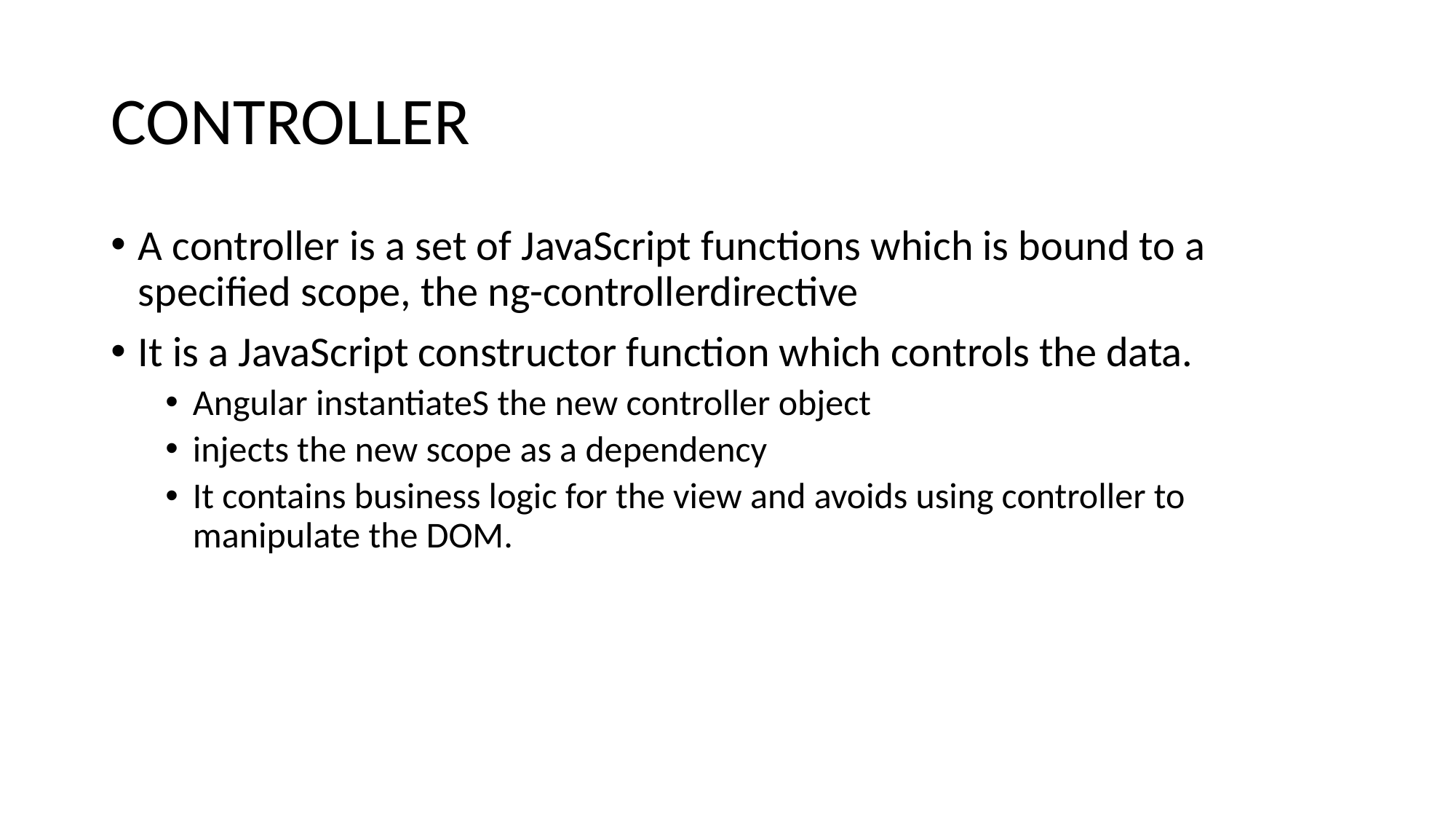

# CONTROLLER
A controller is a set of JavaScript functions which is bound to a specified scope, the ng-controllerdirective
It is a JavaScript constructor function which controls the data.
Angular instantiateS the new controller object
injects the new scope as a dependency
It contains business logic for the view and avoids using controller to manipulate the DOM.